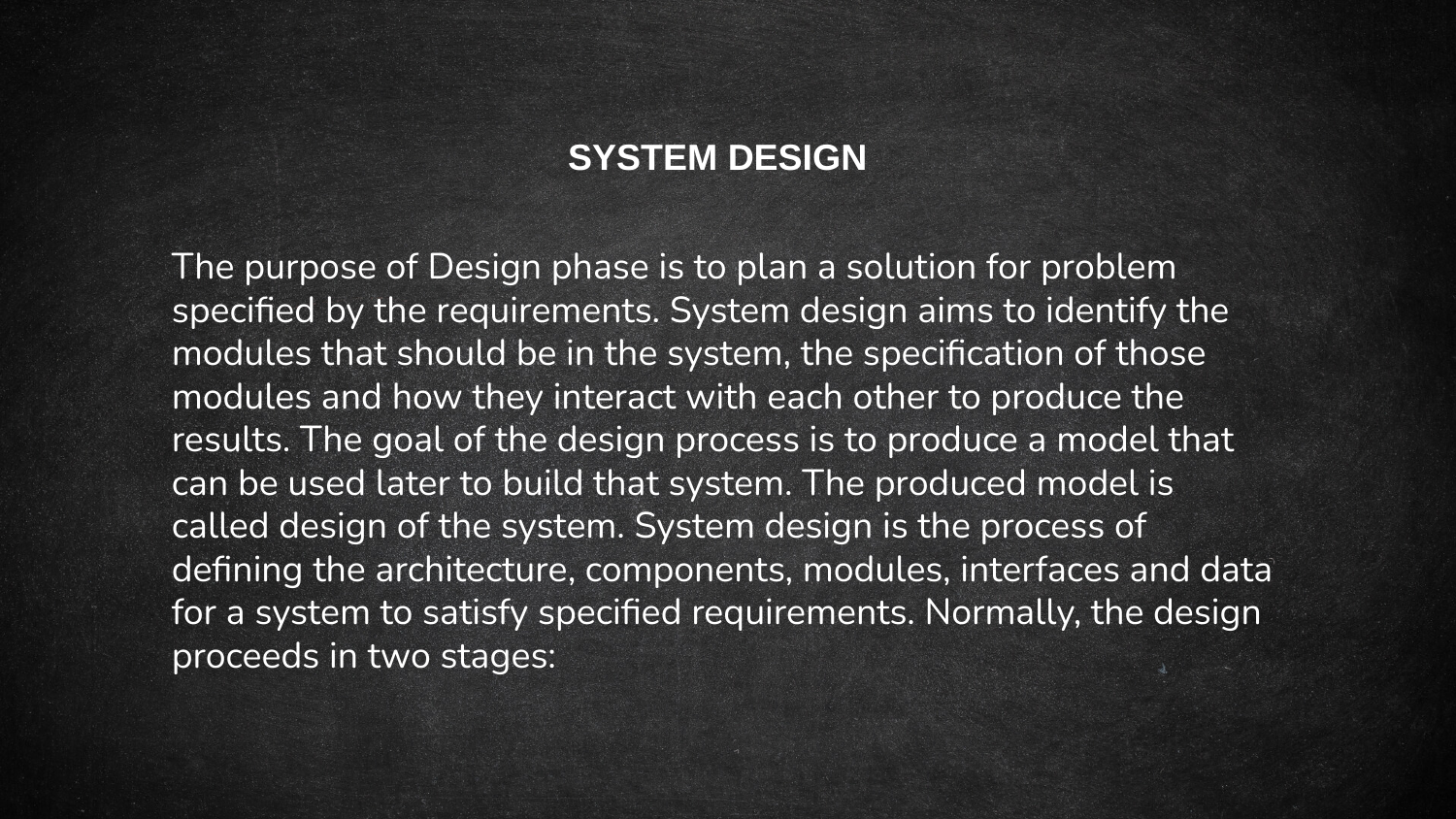

SYSTEM DESIGN

The purpose of Design phase is to plan a solution for problem specified by the requirements. System design aims to identify the modules that should be in the system, the specification of those modules and how they interact with each other to produce the results. The goal of the design process is to produce a model that can be used later to build that system. The produced model is called design of the system. System design is the process of defining the architecture, components, modules, interfaces and data for a system to satisfy specified requirements. Normally, the design proceeds in two stages: